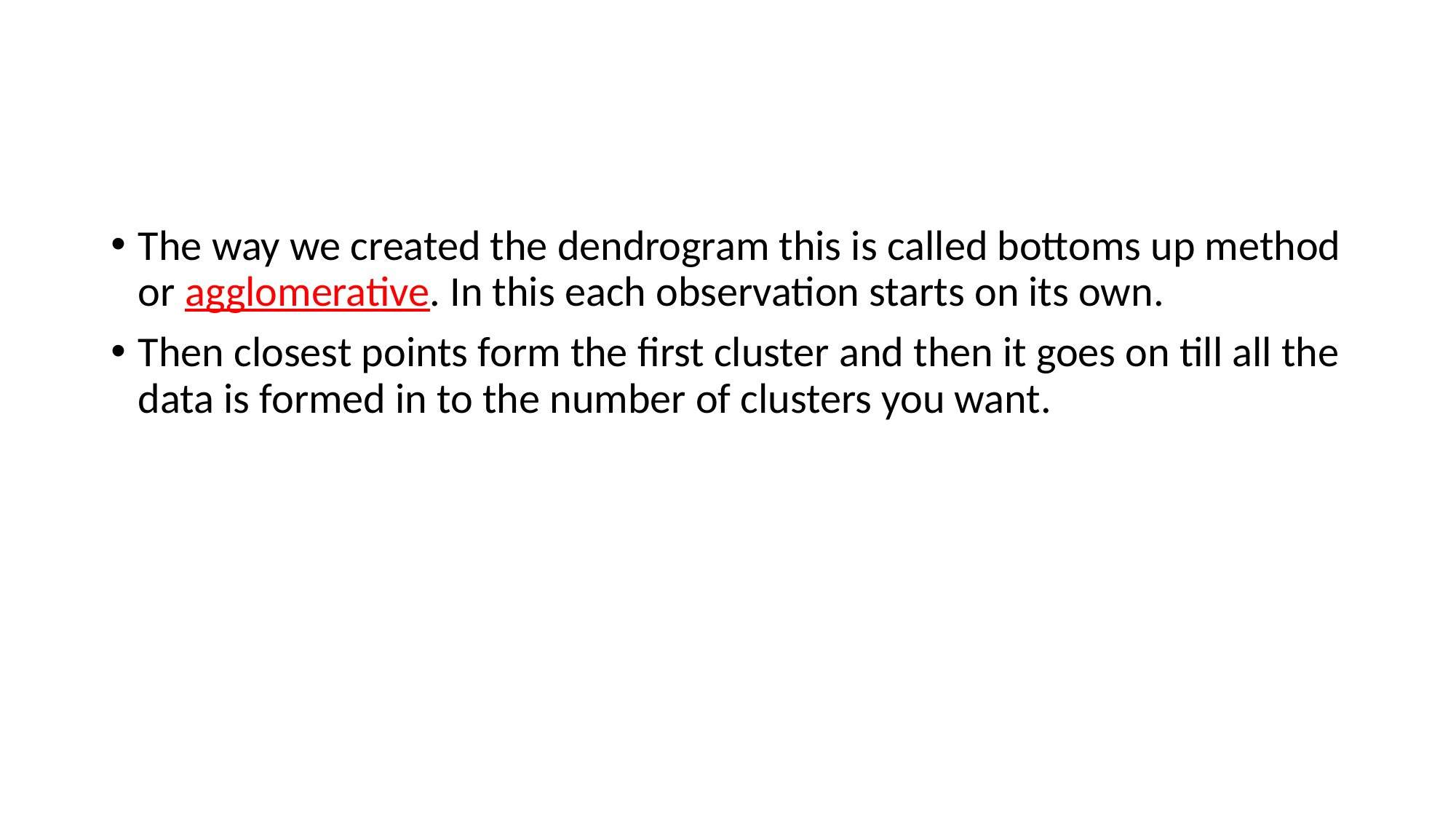

#
The way we created the dendrogram this is called bottoms up method or agglomerative. In this each observation starts on its own.
Then closest points form the first cluster and then it goes on till all the data is formed in to the number of clusters you want.